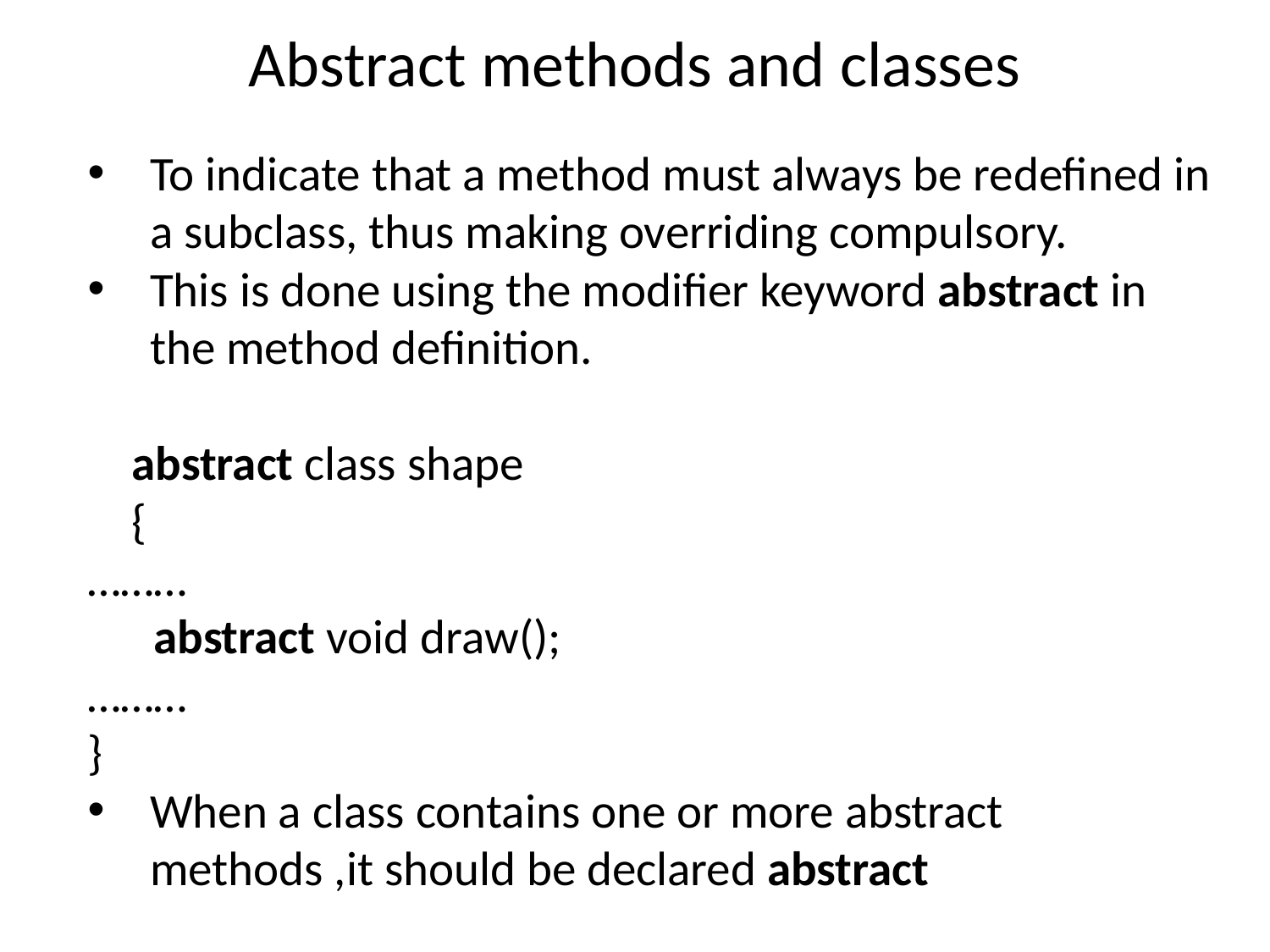

# Abstract methods and classes
To indicate that a method must always be redefined in a subclass, thus making overriding compulsory.
This is done using the modifier keyword abstract in the method definition.

    abstract class shape
    {
………
      abstract void draw();
………
}
When a class contains one or more abstract methods ,it should be declared abstract